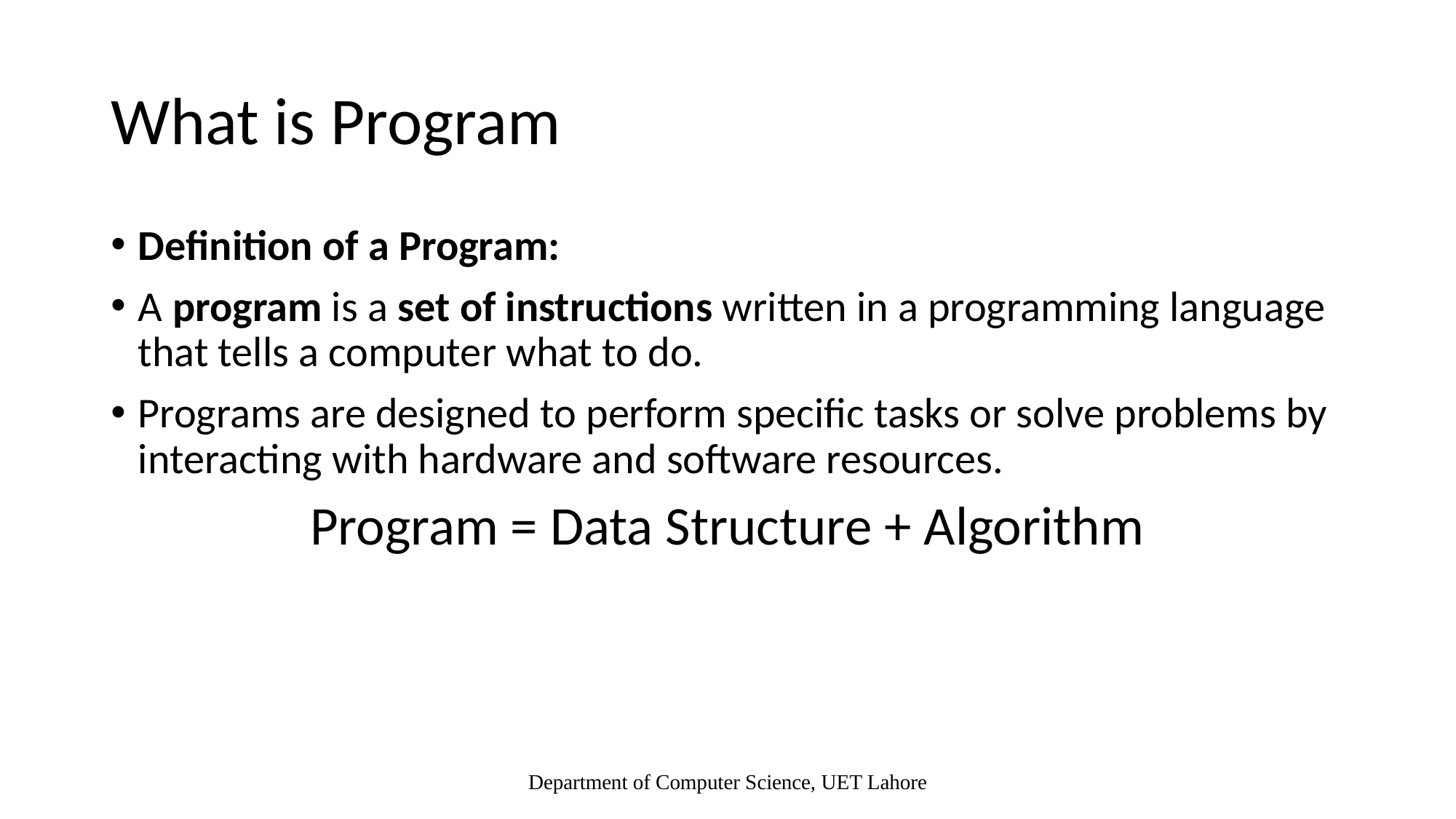

# What is Program
Definition of a Program:
A program is a set of instructions written in a programming language that tells a computer what to do.
Programs are designed to perform specific tasks or solve problems by interacting with hardware and software resources.
Program = Data Structure + Algorithm

Department of Computer Science, UET Lahore